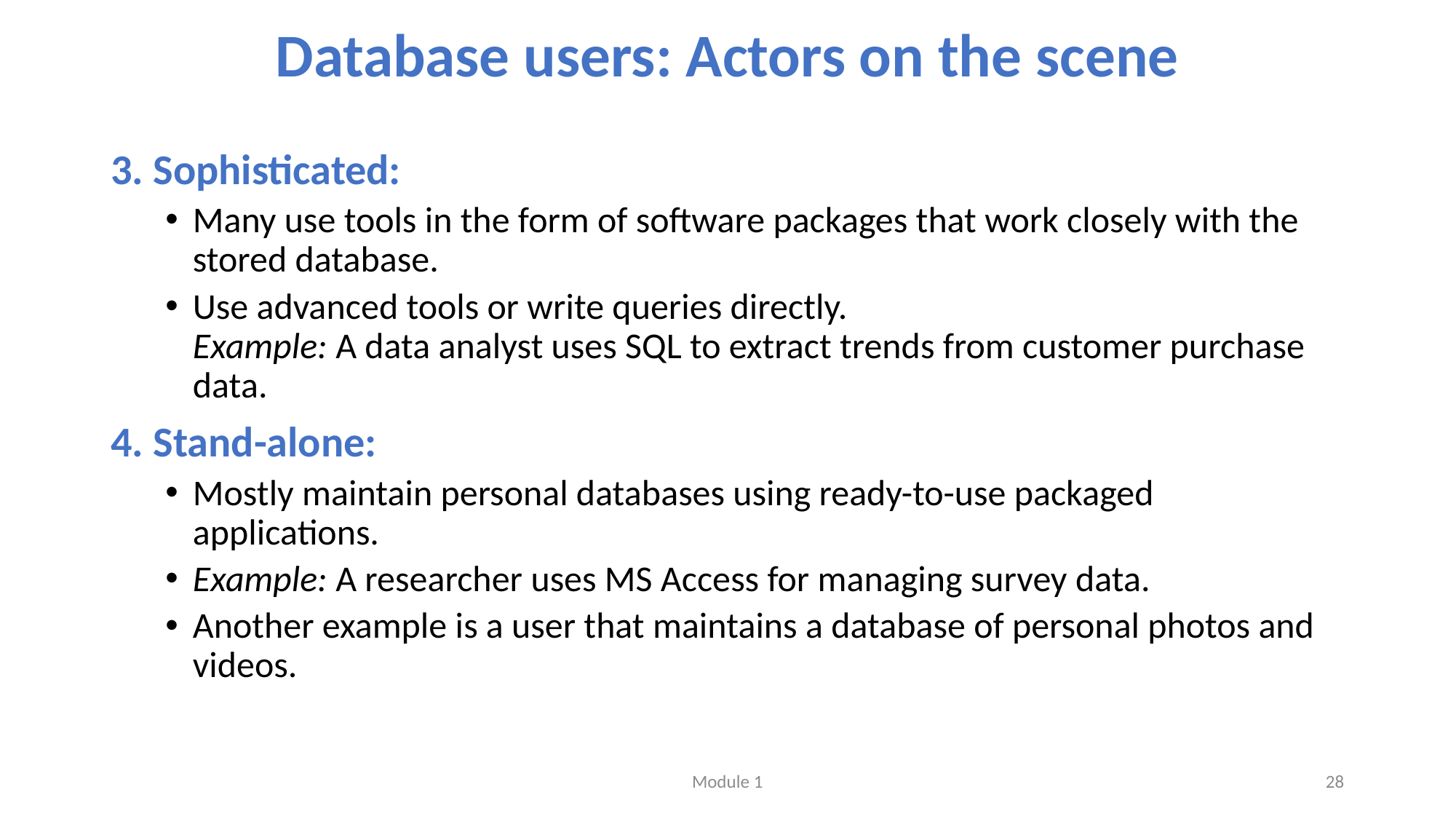

# Database users: Actors on the scene
3. Sophisticated:
Many use tools in the form of software packages that work closely with the stored database.
Use advanced tools or write queries directly.
Example: A data analyst uses SQL to extract trends from customer purchase data.
4. Stand-alone:
Mostly maintain personal databases using ready-to-use packaged applications.
Example: A researcher uses MS Access for managing survey data.
Another example is a user that maintains a database of personal photos and videos.
Module 1
28